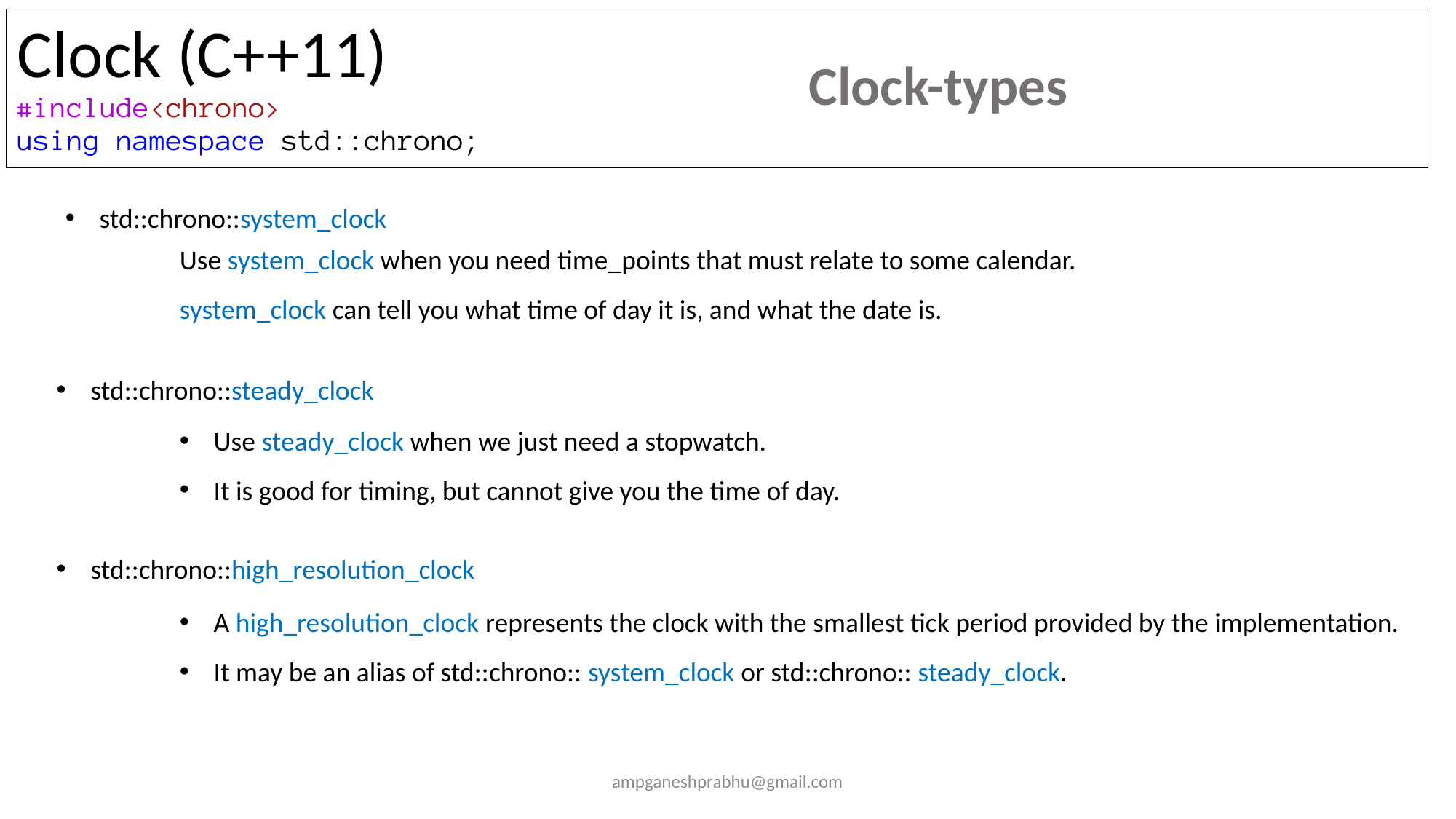

# Clock (C++11) #include<chrono> using namespace std::chrono;
Clock-types
std::chrono::system_clock
Use system_clock when you need time_points that must relate to some calendar.
system_clock can tell you what time of day it is, and what the date is.
std::chrono::steady_clock
Use steady_clock when we just need a stopwatch.
It is good for timing, but cannot give you the time of day.
std::chrono::high_resolution_clock
A high_resolution_clock represents the clock with the smallest tick period provided by the implementation.
It may be an alias of std::chrono:: system_clock or std::chrono:: steady_clock.
ampganeshprabhu@gmail.com